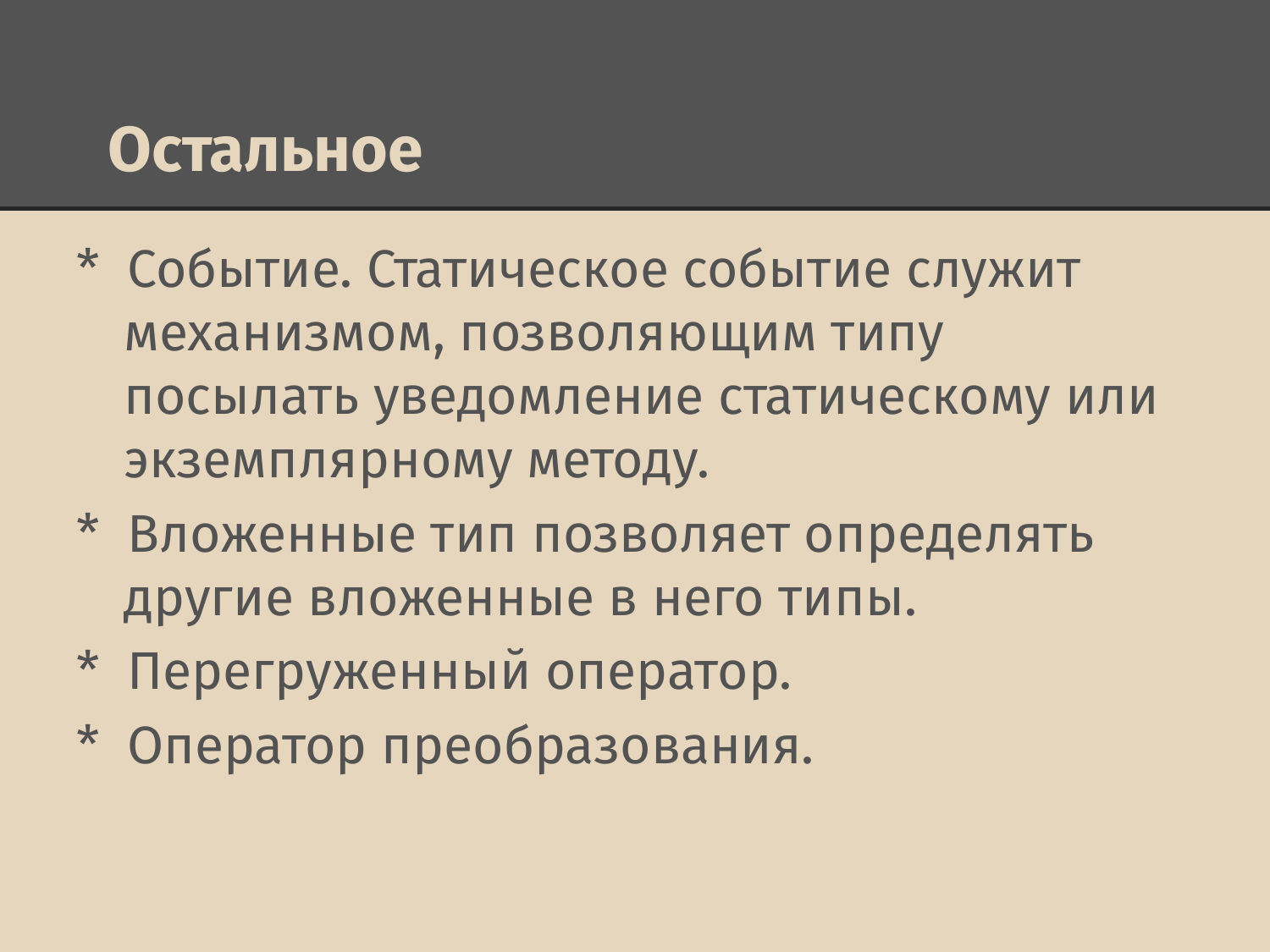

# Остальное
*  Событие. Статическое событие служит механизмом, позволяющим типу посылать уведомление статическому или экземплярному методу.
*  Вложенные тип позволяет определять другие вложенные в него типы.
*  Перегруженный оператор.
*  Оператор преобразования.